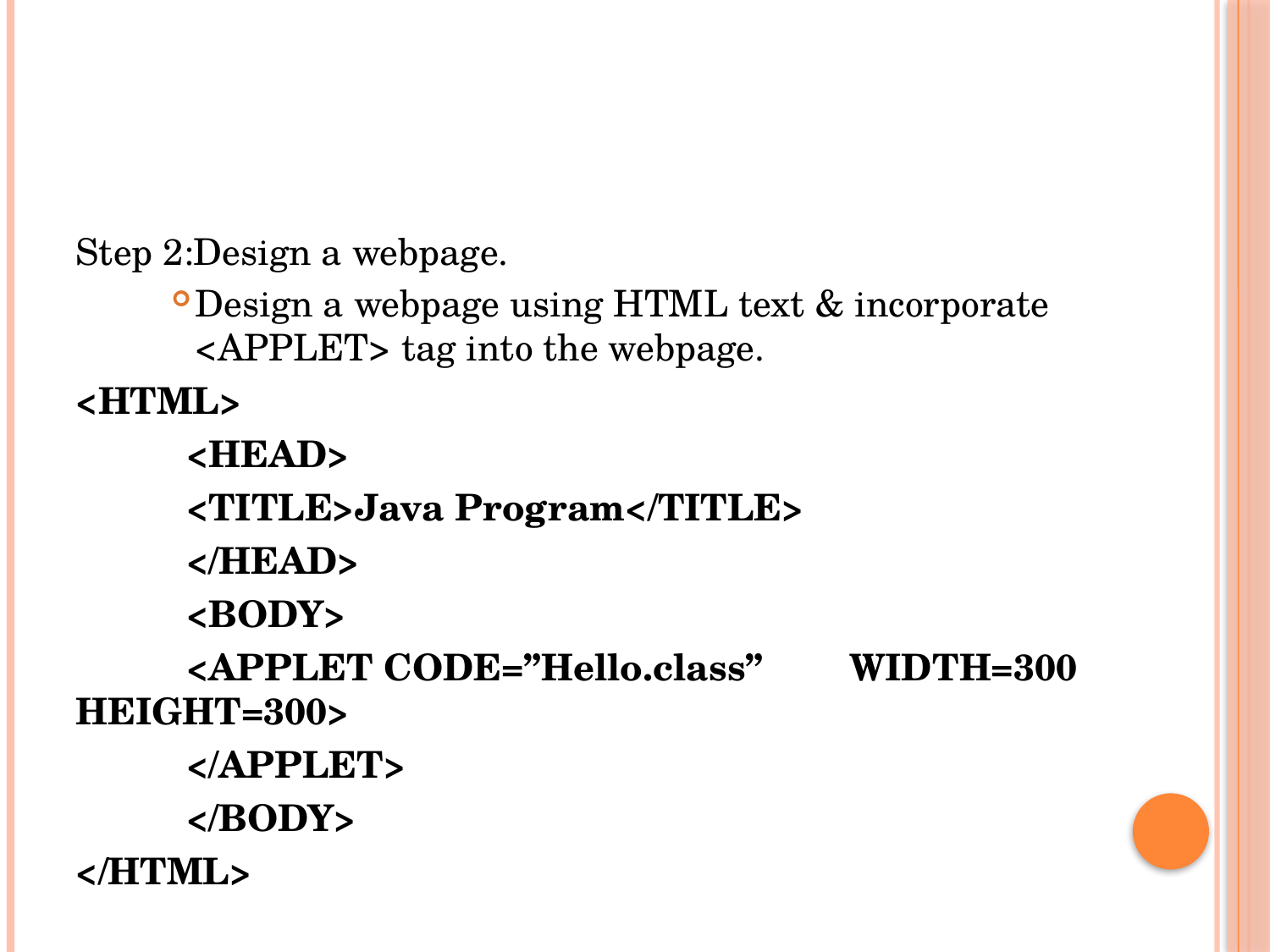

#
Step 2:Design a webpage.
Design a webpage using HTML text & incorporate <APPLET> tag into the webpage.
<HTML>
	<HEAD>
		<TITLE>Java Program</TITLE>
	</HEAD>
	<BODY>
		<APPLET CODE=”Hello.class” 				WIDTH=300 HEIGHT=300>
		</APPLET>
	</BODY>
</HTML>